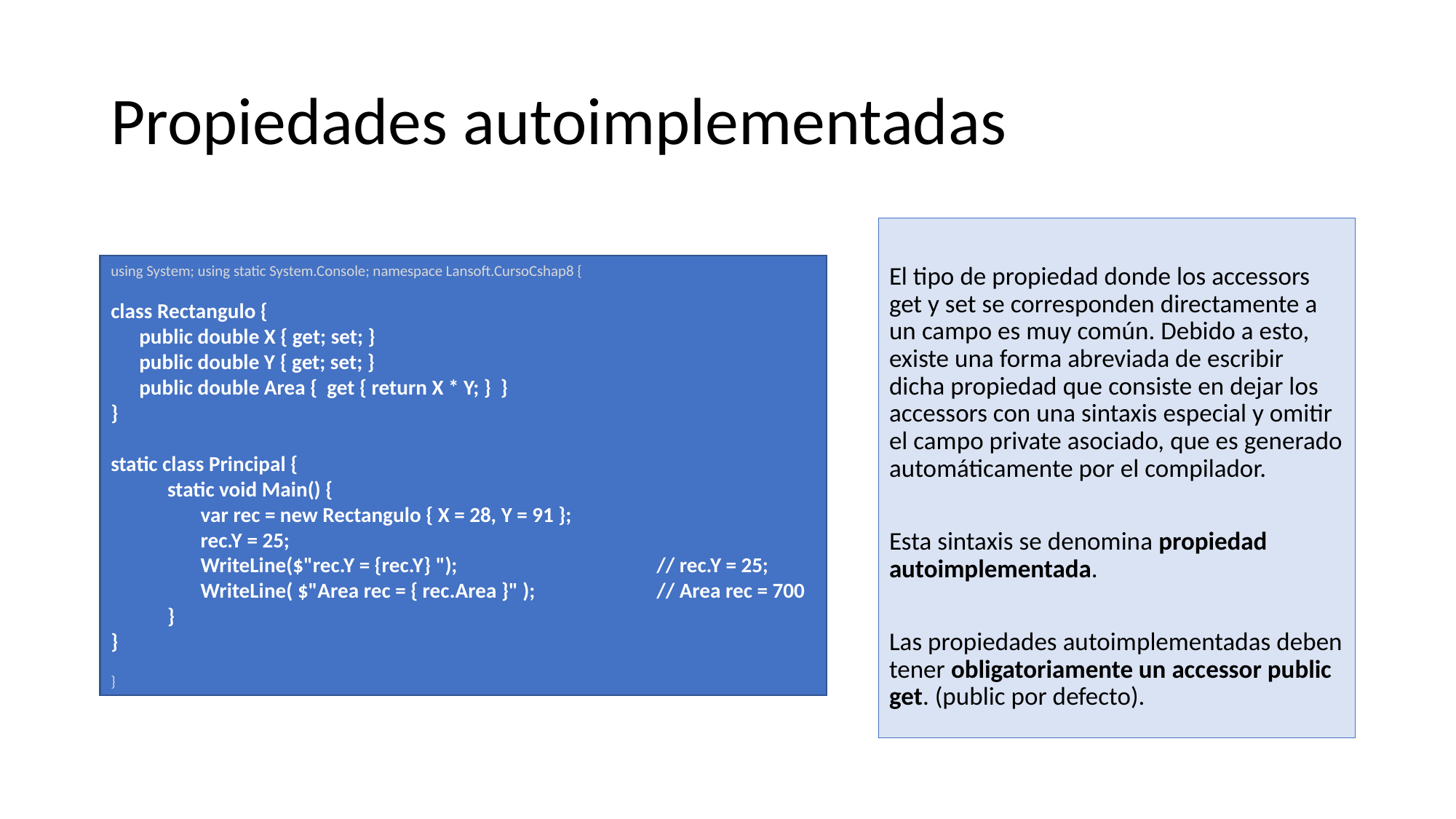

# Propiedades autoimplementadas

El tipo de propiedad donde los accessors get y set se corresponden directamente a un campo es muy común. Debido a esto, existe una forma abreviada de escribir dicha propiedad que consiste en dejar los accessors con una sintaxis especial y omitir el campo private asociado, que es generado automáticamente por el compilador.

Esta sintaxis se denomina propiedad autoimplementada.

Las propiedades autoimplementadas deben tener obligatoriamente un accessor public get. (public por defecto).
using System; using static System.Console; namespace Lansoft.CursoCshap8 {

class Rectangulo {
      public double X { get; set; }
      public double Y { get; set; }
      public double Area {  get { return X * Y; }  }
}

static class Principal {
            static void Main() {
                   var rec = new Rectangulo { X = 28, Y = 91 };
                   rec.Y = 25;
                   WriteLine($"rec.Y = {rec.Y} ");                  		// rec.Y = 25;
                   WriteLine( $"Area rec = { rec.Area }" );               	// Area rec = 700
            }
}

}